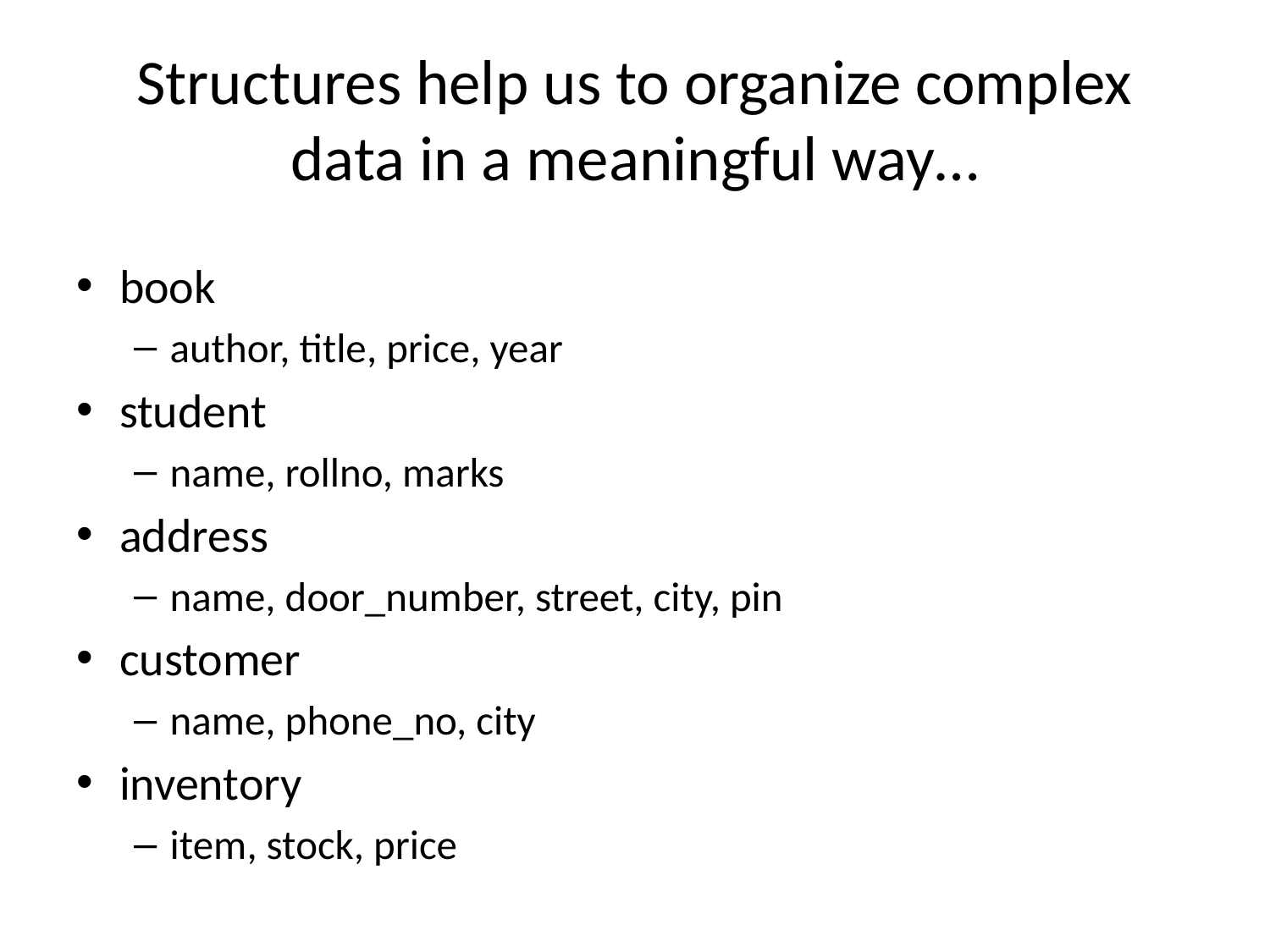

# Structures help us to organize complex data in a meaningful way…
book
author, title, price, year
student
name, rollno, marks
address
name, door_number, street, city, pin
customer
name, phone_no, city
inventory
item, stock, price